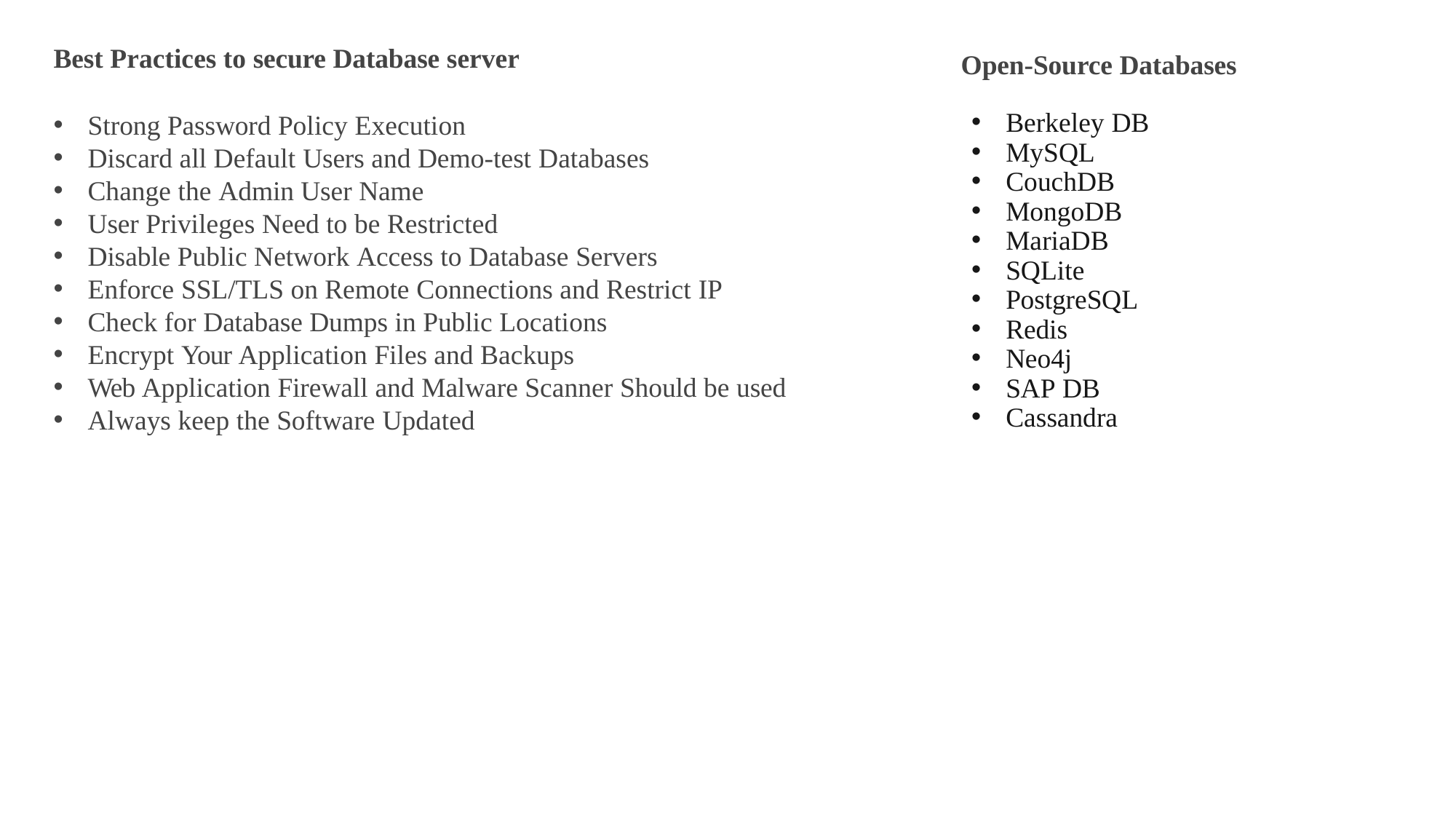

Best Practices to secure Database server

Strong Password Policy Execution
Discard all Default Users and Demo-test Databases
Change the Admin User Name
User Privileges Need to be Restricted
Disable Public Network Access to Database Servers
Enforce SSL/TLS on Remote Connections and Restrict IP
Check for Database Dumps in Public Locations
Encrypt Your Application Files and Backups
Web Application Firewall and Malware Scanner Should be used
Always keep the Software Updated
Open-Source Databases
Berkeley DB
MySQL
CouchDB
MongoDB
MariaDB
SQLite
PostgreSQL
Redis
Neo4j
SAP DB
Cassandra